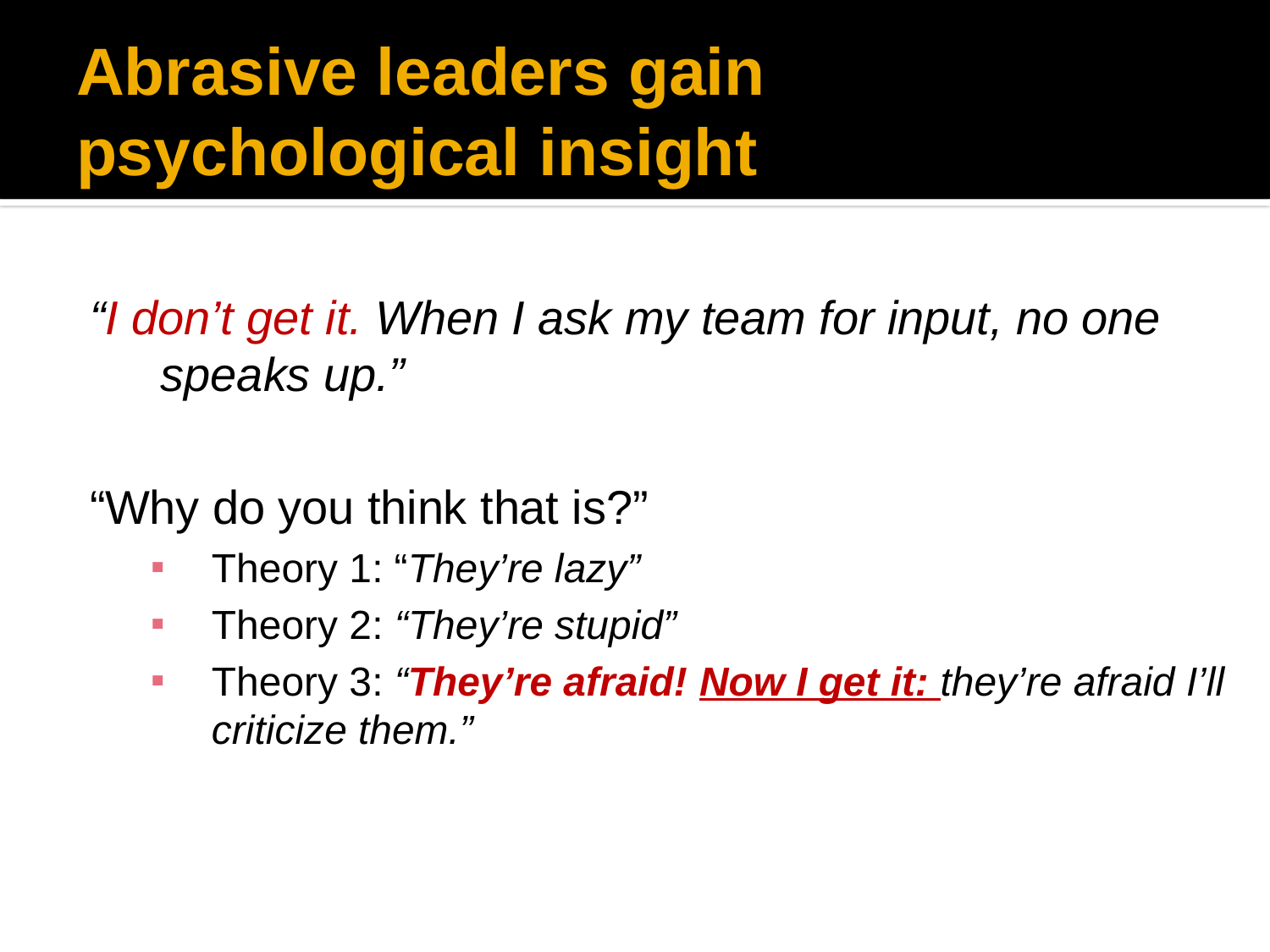

# Abrasive leaders gain psychological insight
“I don’t get it. When I ask my team for input, no one speaks up.”

“Why do you think that is?”
Theory 1: “They’re lazy”
Theory 2: “They’re stupid”
Theory 3: “They’re afraid! Now I get it: they’re afraid I’ll criticize them.”